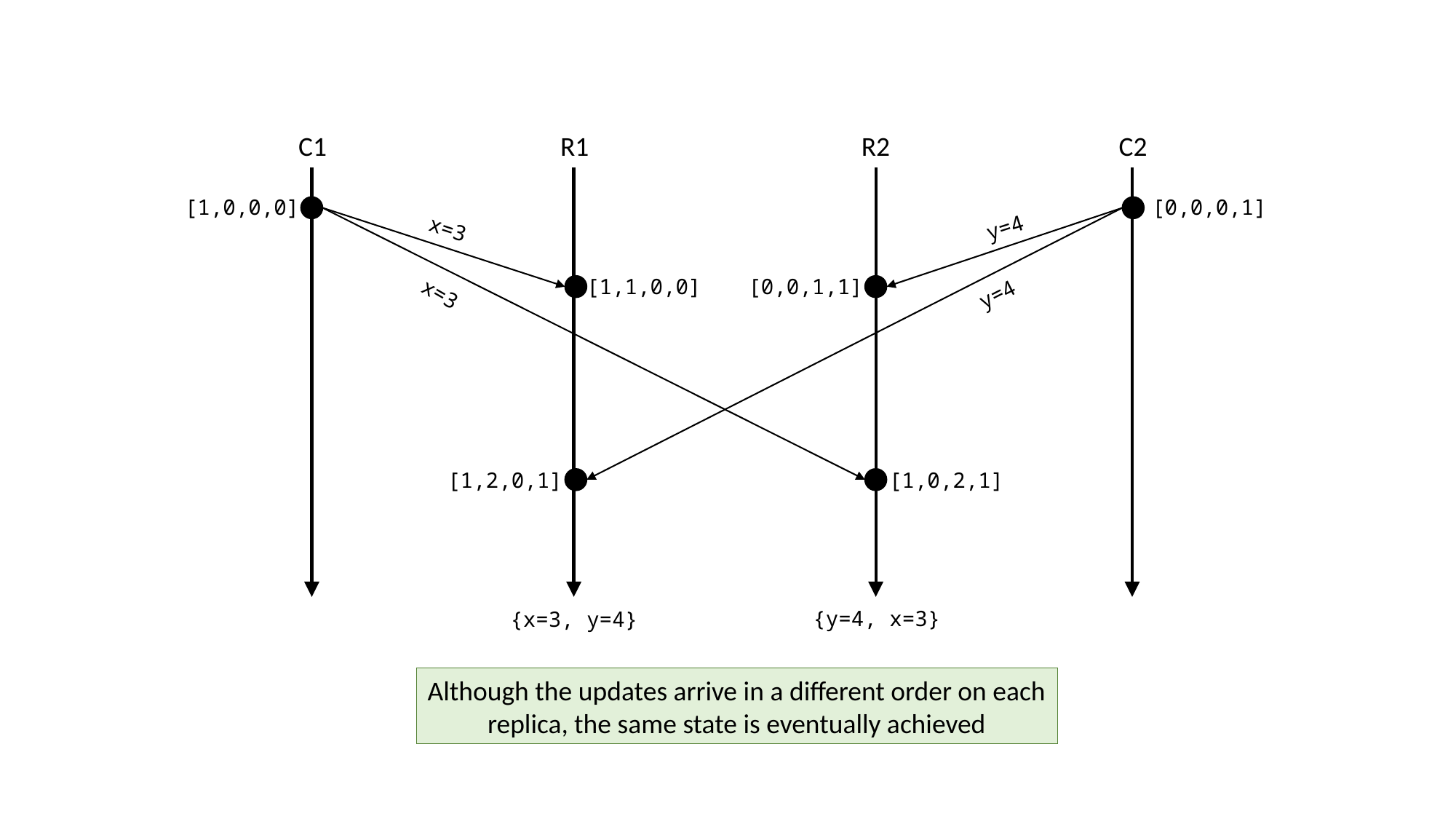

C1
R1
R2
C2
[1,0,0,0]
[0,0,0,1]

y=4
x=3
[1,1,0,0]
[0,0,1,1]
x=3
y=4

[1,2,0,1]
[1,0,2,1]

{y=4, x=3}
{x=3, y=4}
Although the updates arrive in a different order on each replica, the same state is eventually achieved